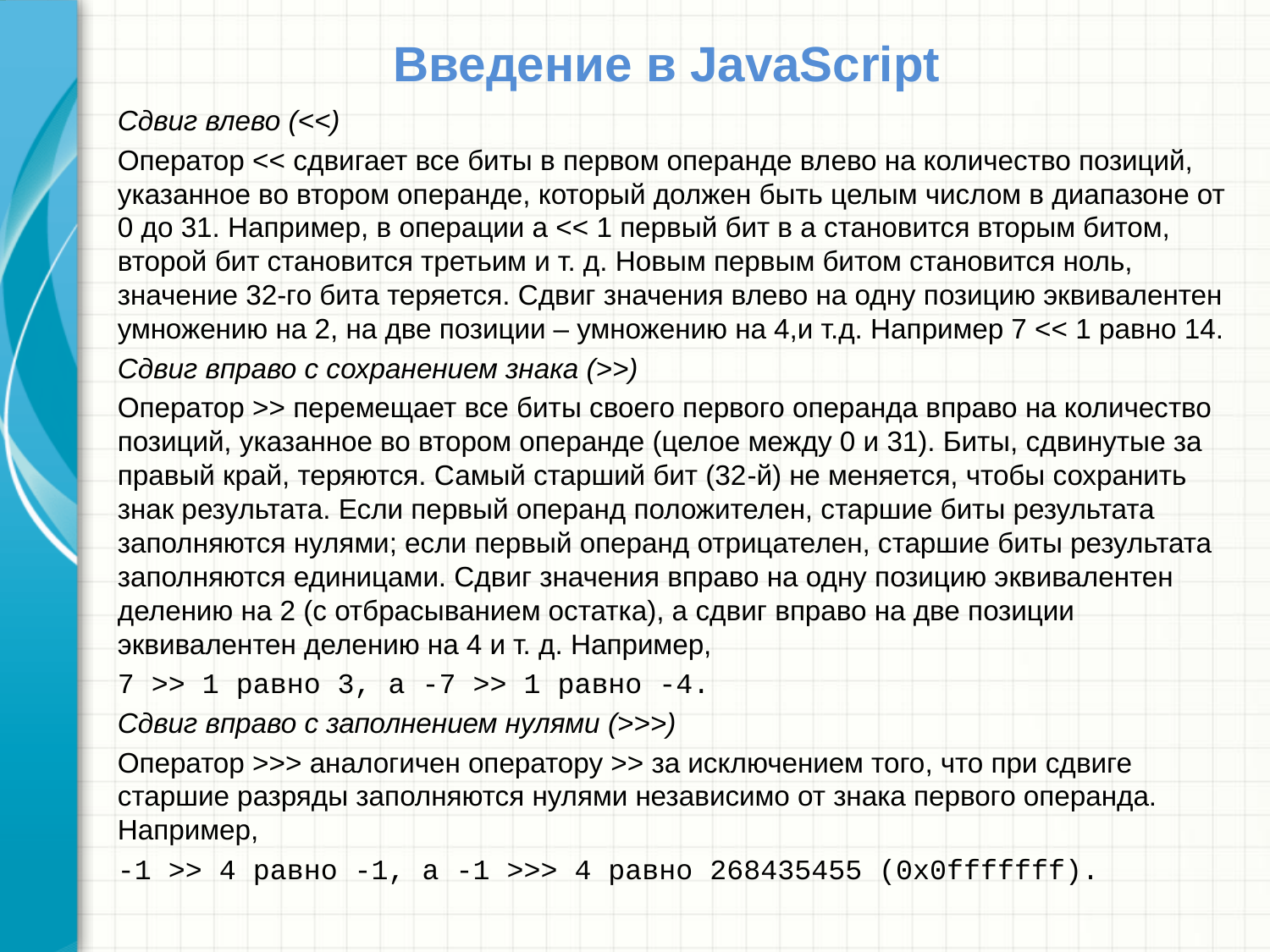

# Введение в JavaScript
Сдвиг влево (<<)
Оператор << сдвигает все биты в первом операнде влево на количество позиций, указанное во втором операнде, который должен быть целым числом в диапазоне от 0 до 31. Например, в операции a << 1 первый бит в a становится вторым битом, второй бит становится третьим и т. д. Новым первым битом становится ноль, значение 32-го бита теряется. Сдвиг значения влево на одну позицию эквивалентен умножению на 2, на две позиции – умножению на 4,и т.д. Например 7 << 1 равно 14.
Сдвиг вправо с сохранением знака (>>)
Оператор >> перемещает все биты своего первого операнда вправо на количество позиций, указанное во втором операнде (целое между 0 и 31). Биты, сдвинутые за правый край, теряются. Самый старший бит (32-й) не меняется, чтобы сохранить знак результата. Если первый операнд положителен, старшие биты результата заполняются нулями; если первый операнд отрицателен, старшие биты результата заполняются единицами. Сдвиг значения вправо на одну позицию эквивалентен делению на 2 (с отбрасыванием остатка), а сдвиг вправо на две позиции эквивалентен делению на 4 и т. д. Например,
7 >> 1 равно 3, а -7 >> 1 равно -4.
Сдвиг вправо с заполнением нулями (>>>)
Оператор >>> аналогичен оператору >> за исключением того, что при сдвиге старшие разряды заполняются нулями независимо от знака первого операнда. Например,
-1 >> 4 равно -1, а -1 >>> 4 равно 268435455 (0x0fffffff).